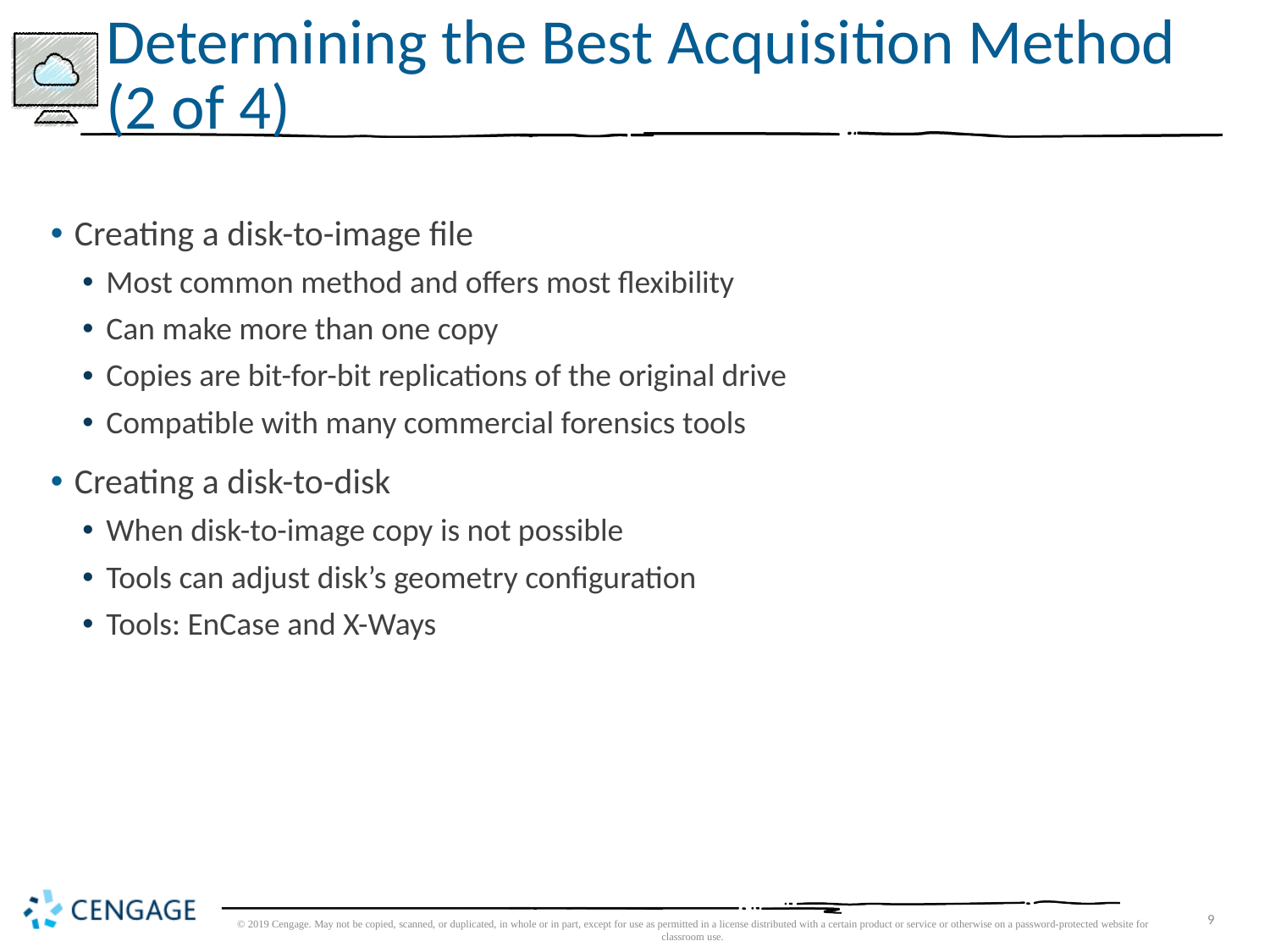

# Determining the Best Acquisition Method (2 of 4)
Creating a disk-to-image file
Most common method and offers most flexibility
Can make more than one copy
Copies are bit-for-bit replications of the original drive
Compatible with many commercial forensics tools
Creating a disk-to-disk
When disk-to-image copy is not possible
Tools can adjust disk’s geometry configuration
Tools: EnCase and X-Ways

© 2019 Cengage. May not be copied, scanned, or duplicated, in whole or in part, except for use as permitted in a license distributed with a certain product or service or otherwise on a password-protected website for classroom use.